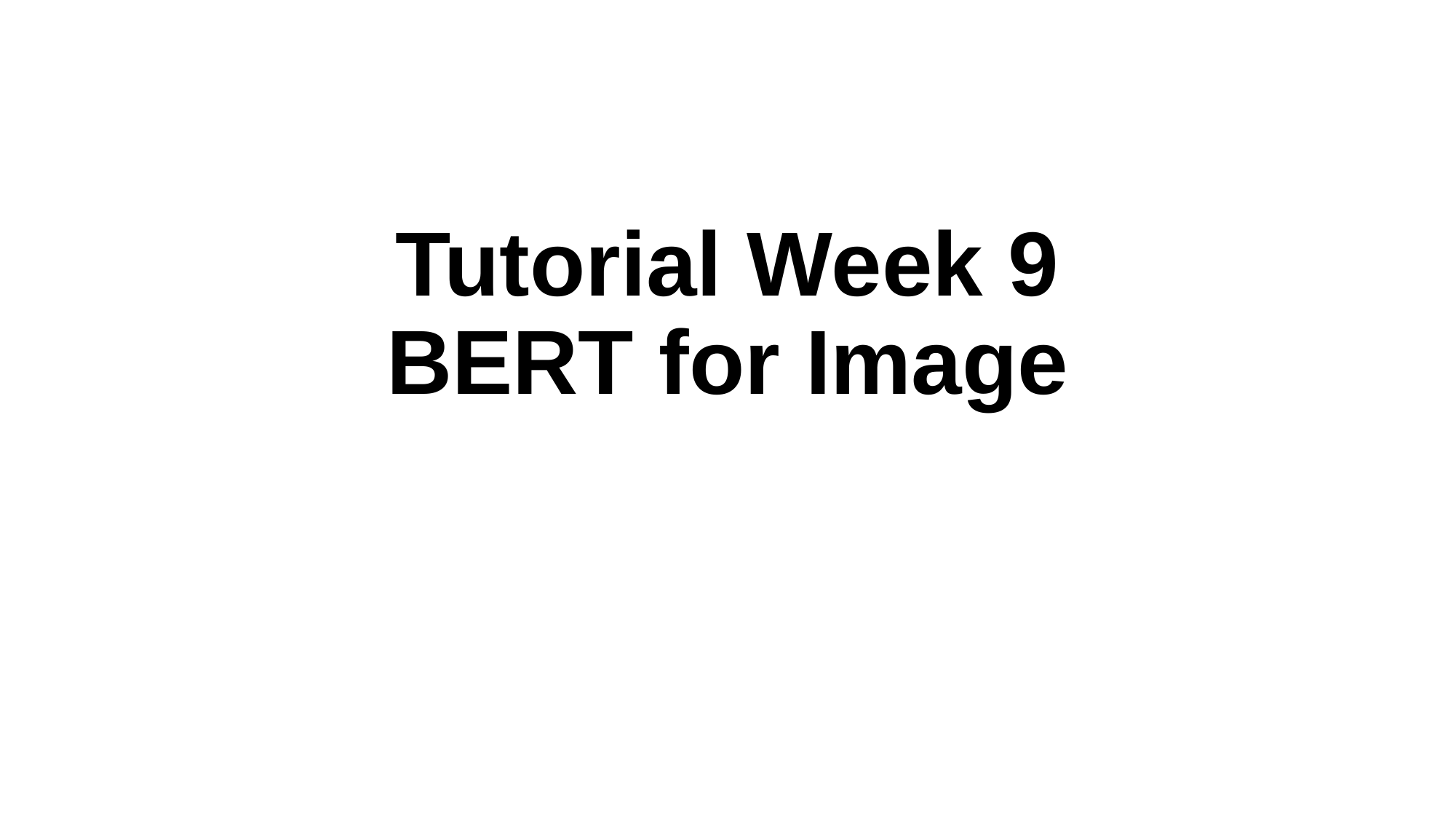

# Tutorial Week 9 BERT for Image